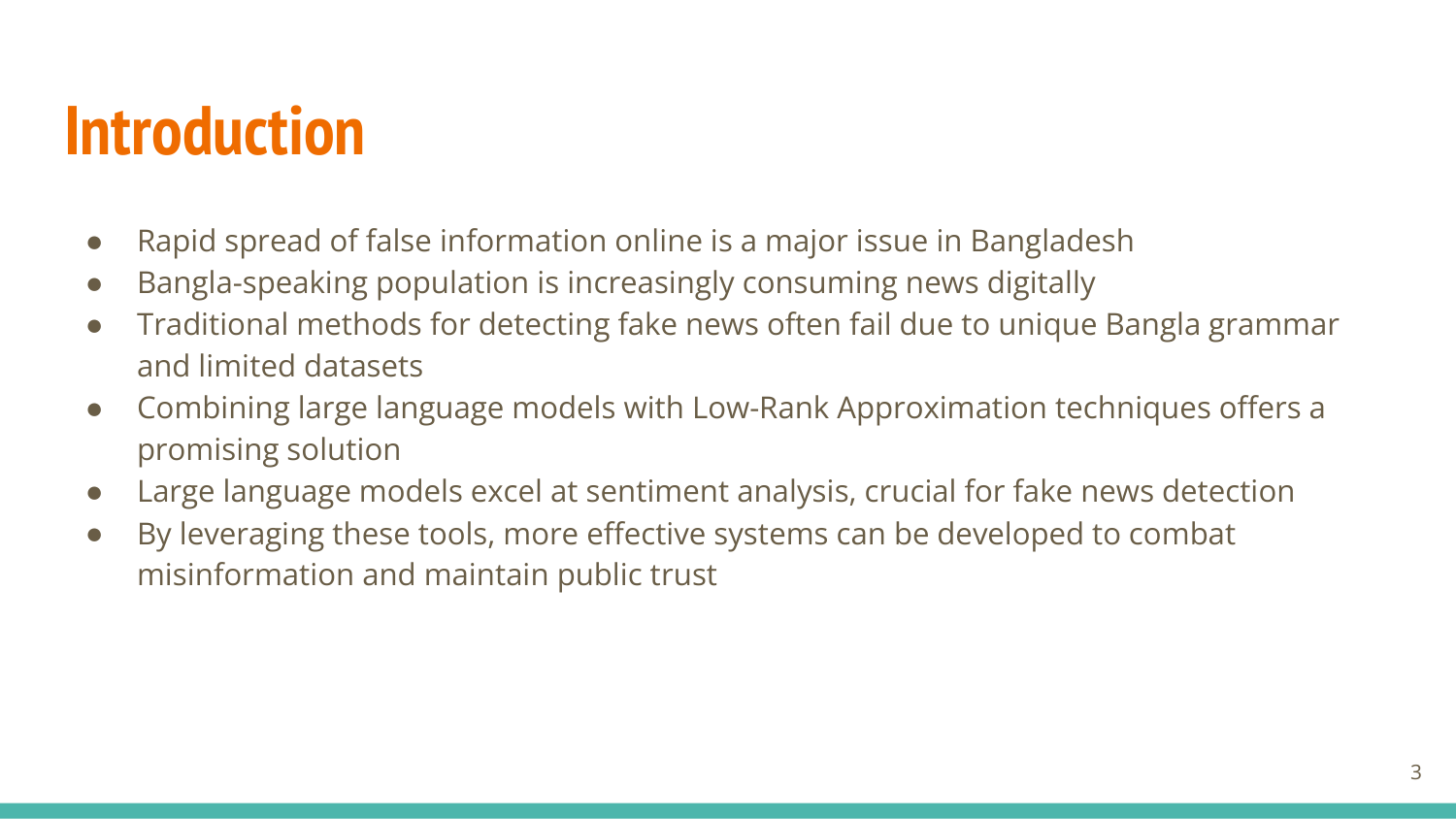

# Introduction
Rapid spread of false information online is a major issue in Bangladesh
Bangla-speaking population is increasingly consuming news digitally
Traditional methods for detecting fake news often fail due to unique Bangla grammar and limited datasets
Combining large language models with Low-Rank Approximation techniques offers a promising solution
Large language models excel at sentiment analysis, crucial for fake news detection
By leveraging these tools, more effective systems can be developed to combat misinformation and maintain public trust
3